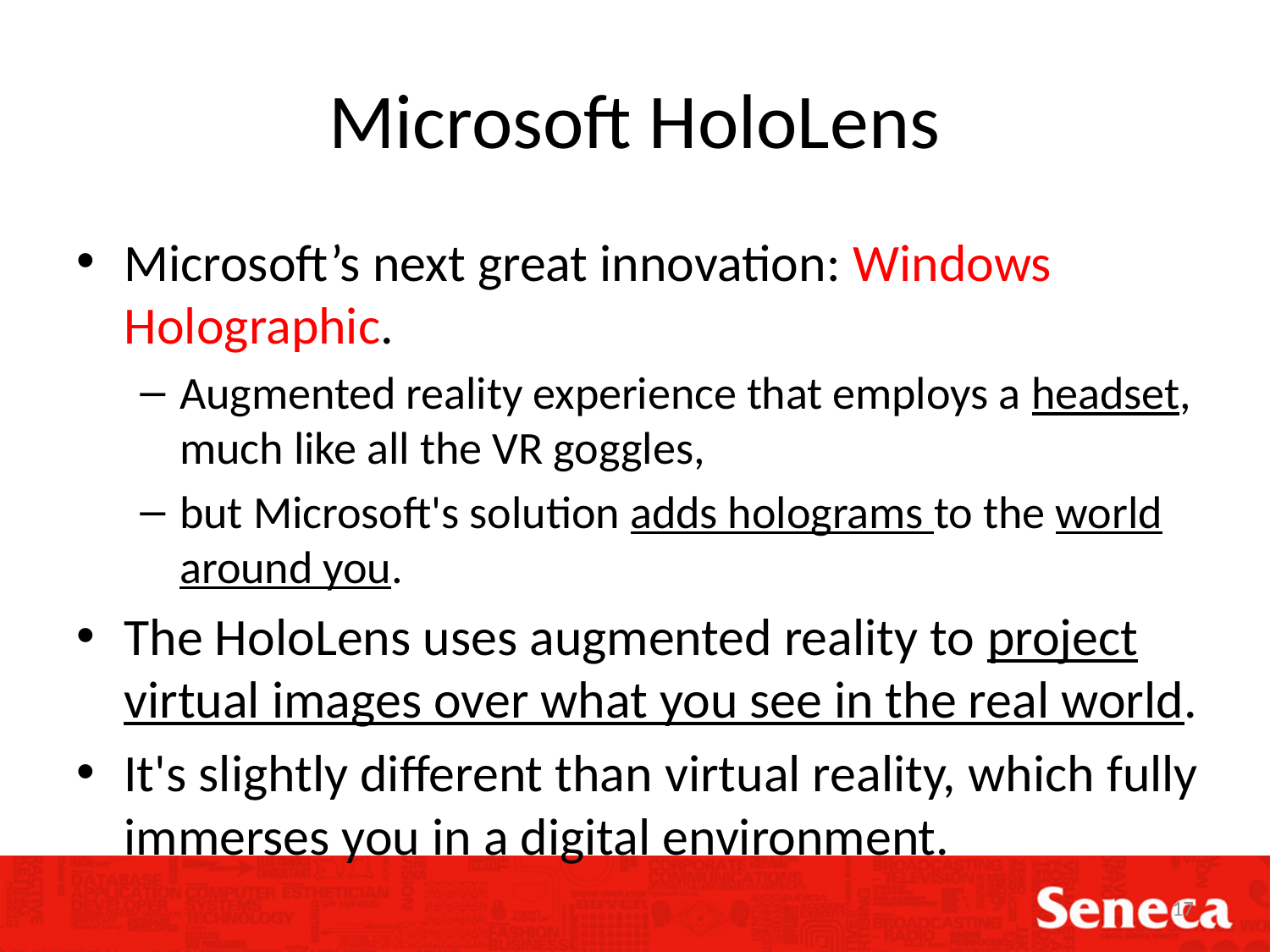

# Microsoft HoloLens
Microsoft’s next great innovation: Windows Holographic.
Augmented reality experience that employs a headset, much like all the VR goggles,
but Microsoft's solution adds holograms to the world around you.
The HoloLens uses augmented reality to project virtual images over what you see in the real world.
It's slightly different than virtual reality, which fully immerses you in a digital environment.
17